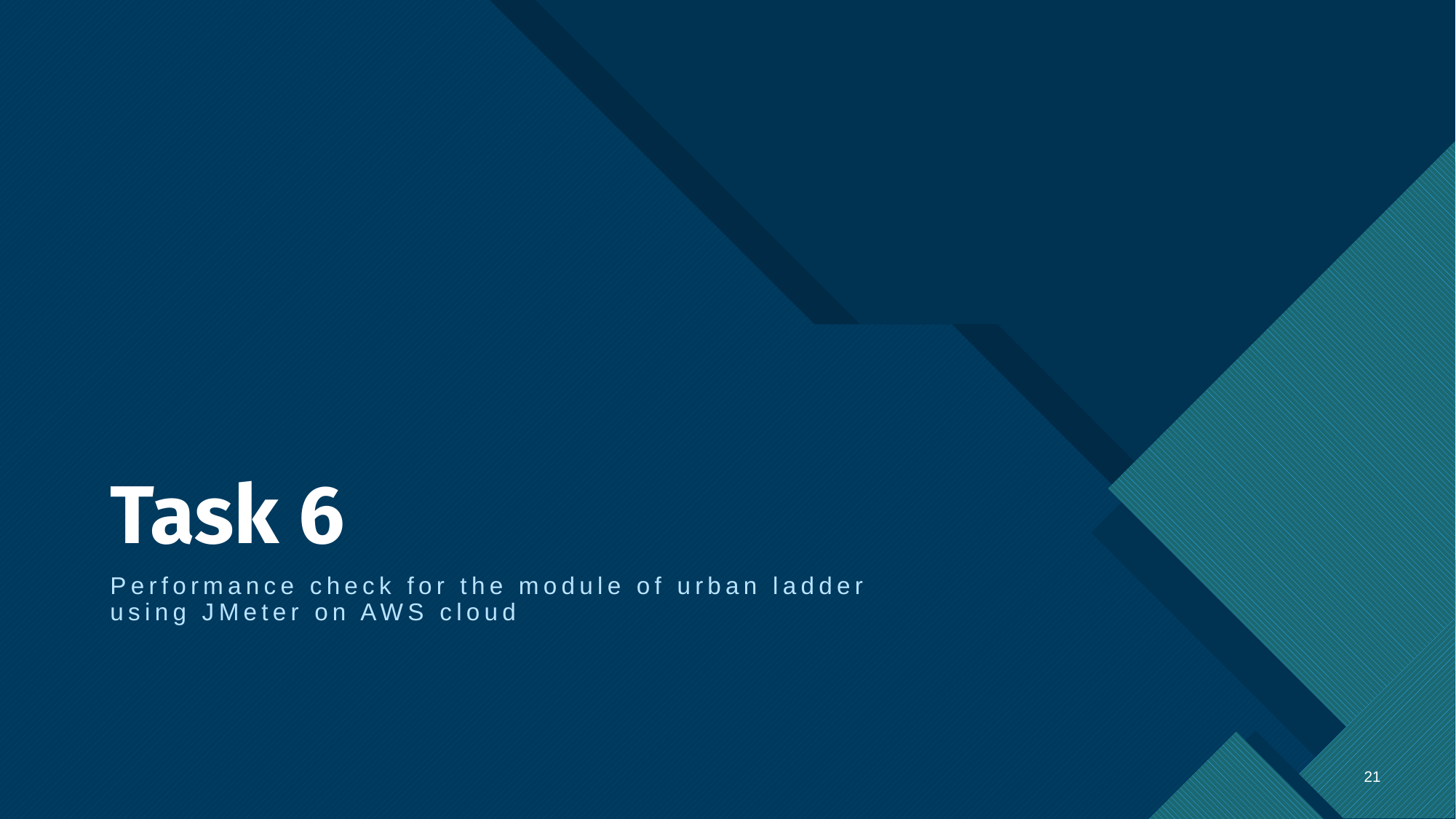

# Task 6
Performance check for the module of urban ladder using JMeter on AWS cloud

21